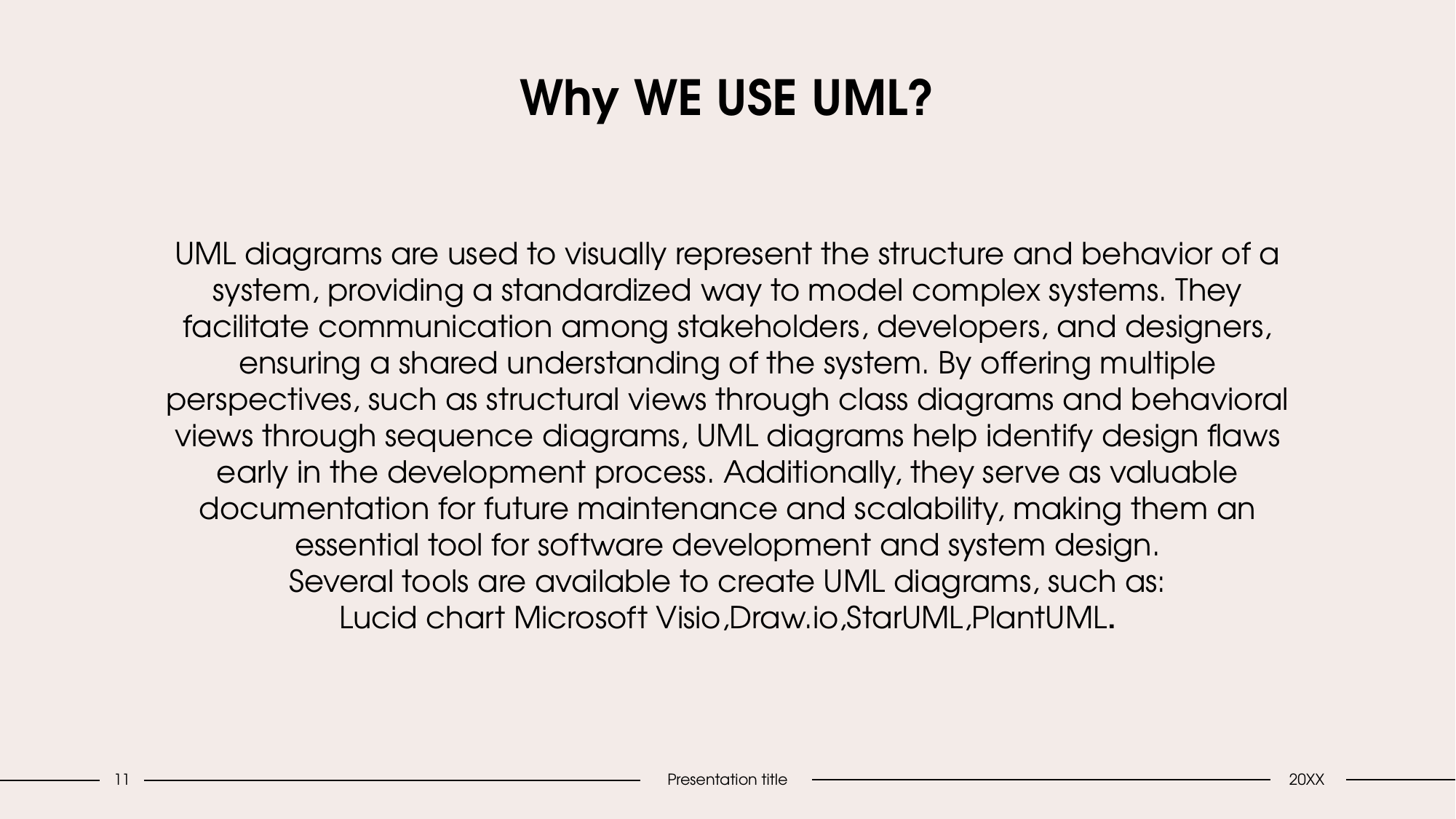

# Why WE USE UML? UML diagrams are used to visually represent the structure and behavior of a system, providing a standardized way to model complex systems. They facilitate communication among stakeholders, developers, and designers, ensuring a shared understanding of the system. By offering multiple perspectives, such as structural views through class diagrams and behavioral views through sequence diagrams, UML diagrams help identify design flaws early in the development process. Additionally, they serve as valuable documentation for future maintenance and scalability, making them an essential tool for software development and system design. Several tools are available to create UML diagrams, such as: Lucid chart Microsoft Visio,Draw.io,StarUML,PlantUML.
11
Presentation title
20XX